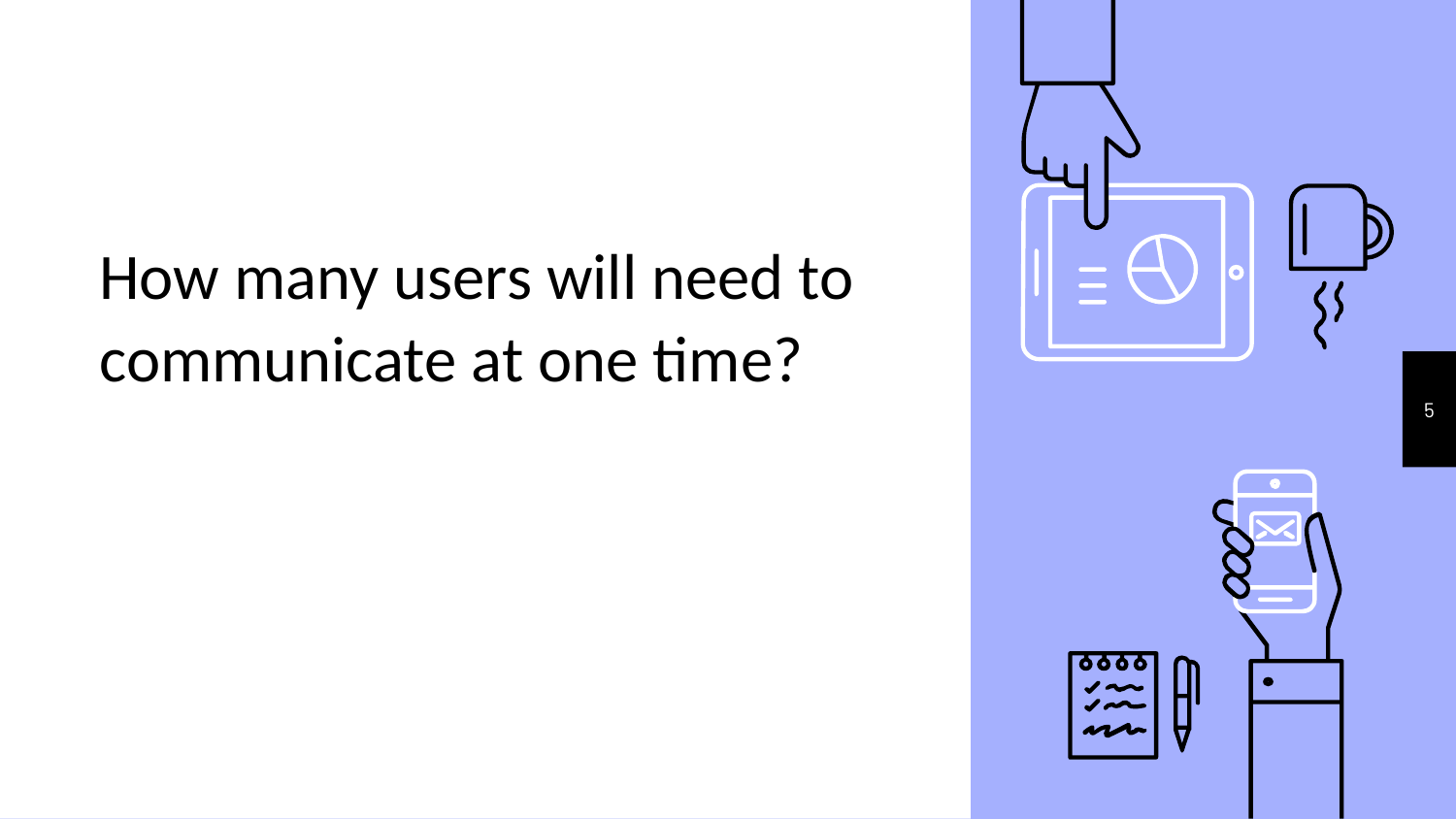

# How many users will need to communicate at one time?
5